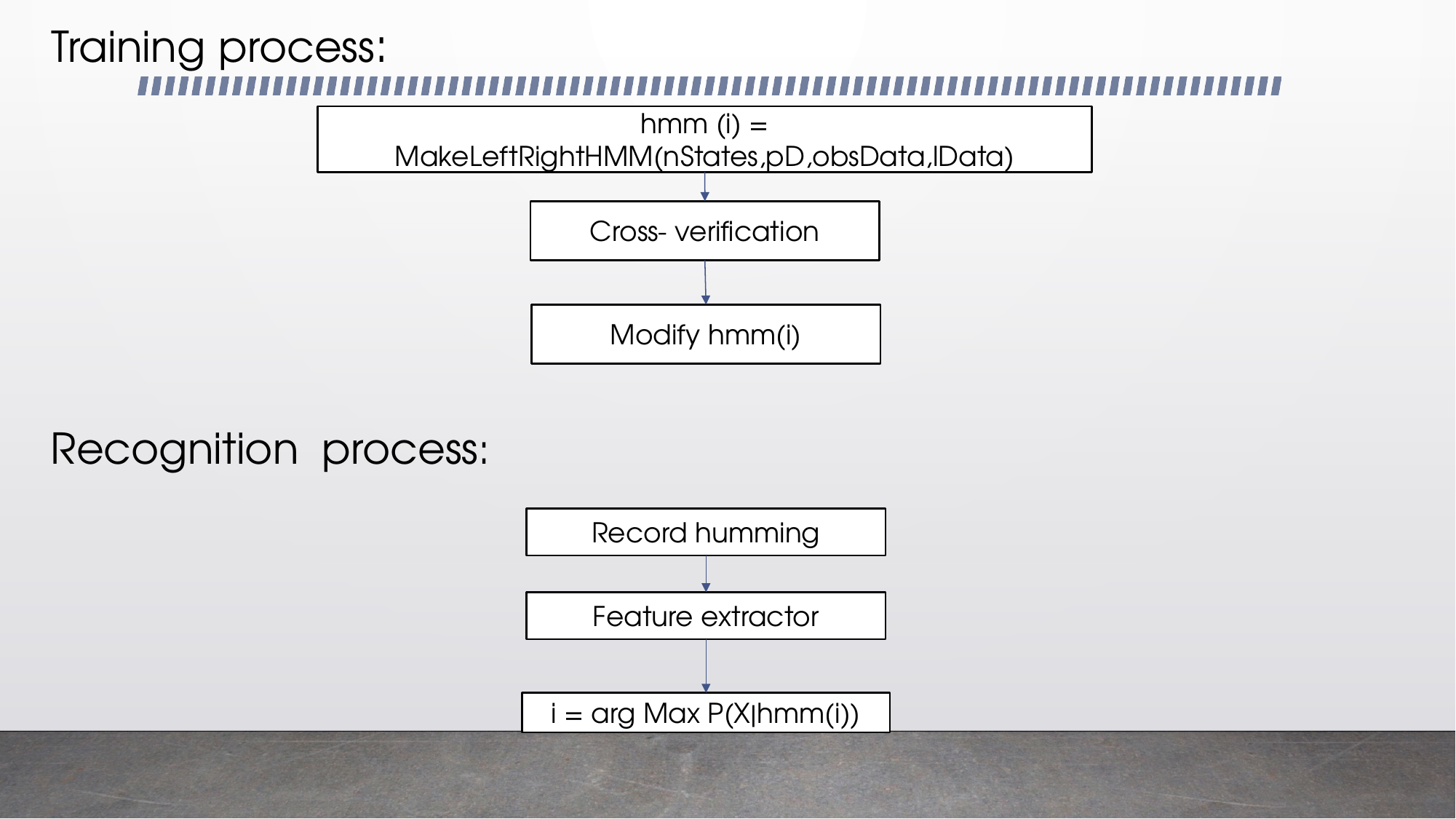

# Training process:

hmm (i) = MakeLeftRightHMM(nStates,pD,obsData,lData)

Cross- verification
Modify hmm(i)
Recognition  process:
Record humming
Feature extractor
i = arg Max P(X|hmm(i))